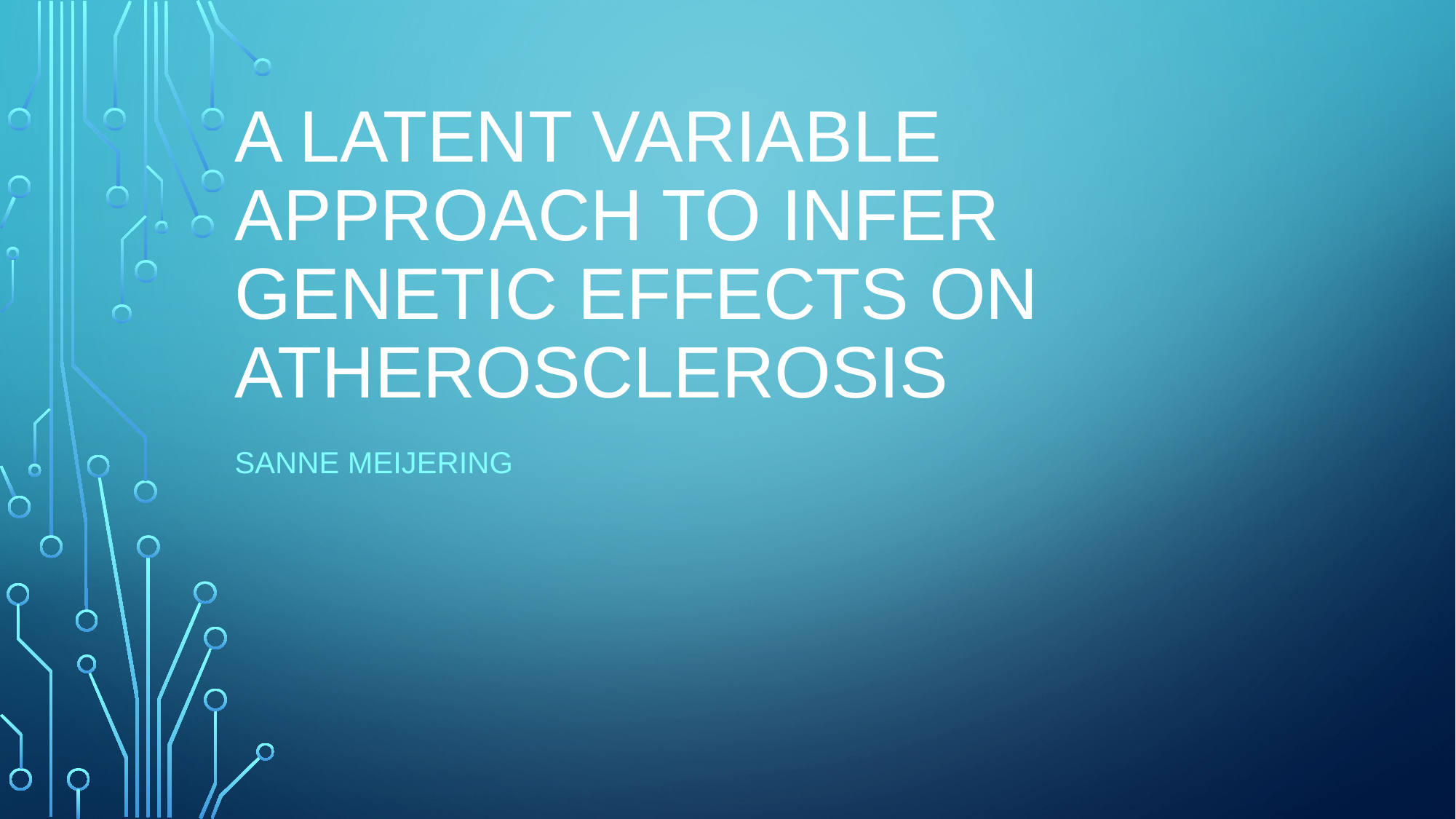

# A latent variable approach to infer genetic effects on atherosclerosis
Sanne Meijering